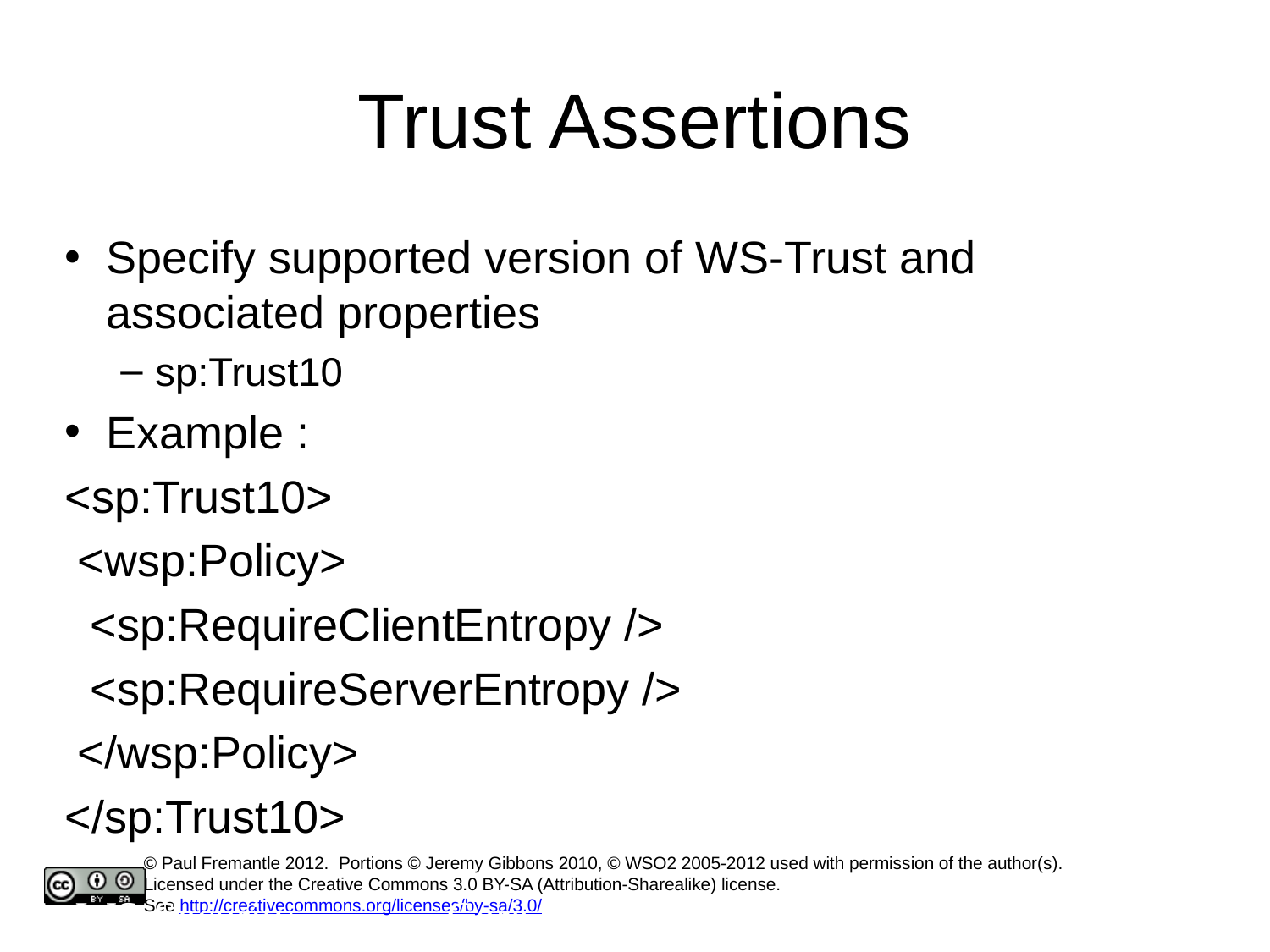

# Trust Assertions
Specify supported version of WS-Trust and associated properties
sp:Trust10
Example :
<sp:Trust10>
 <wsp:Policy>
  <sp:RequireClientEntropy />
  <sp:RequireServerEntropy />
 </wsp:Policy>
</sp:Trust10>
WS-Security
Core Axis: WS with Apache Axis2
© WSO2 Inc. 2006